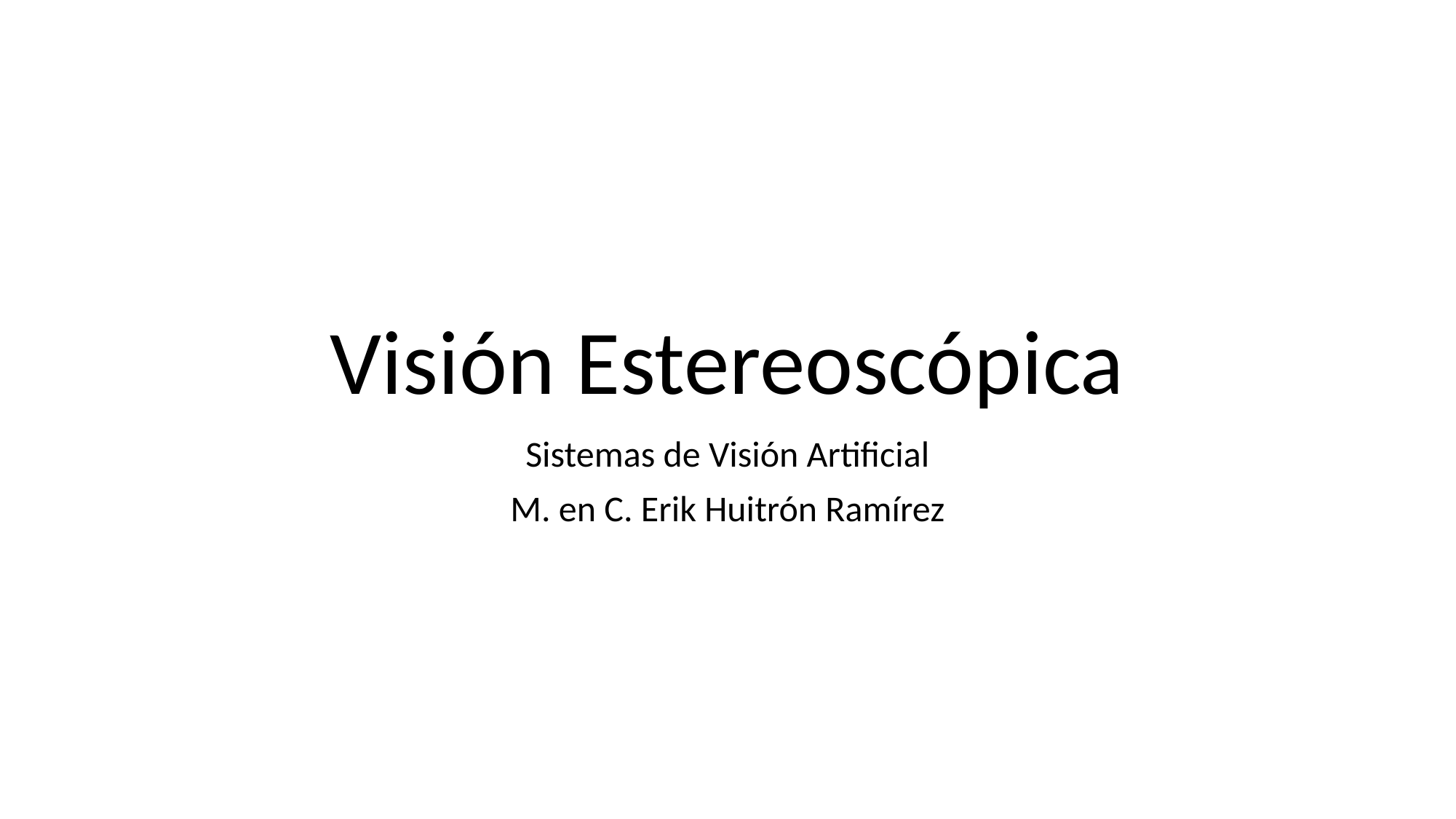

# Visión Estereoscópica
Sistemas de Visión Artificial
M. en C. Erik Huitrón Ramírez